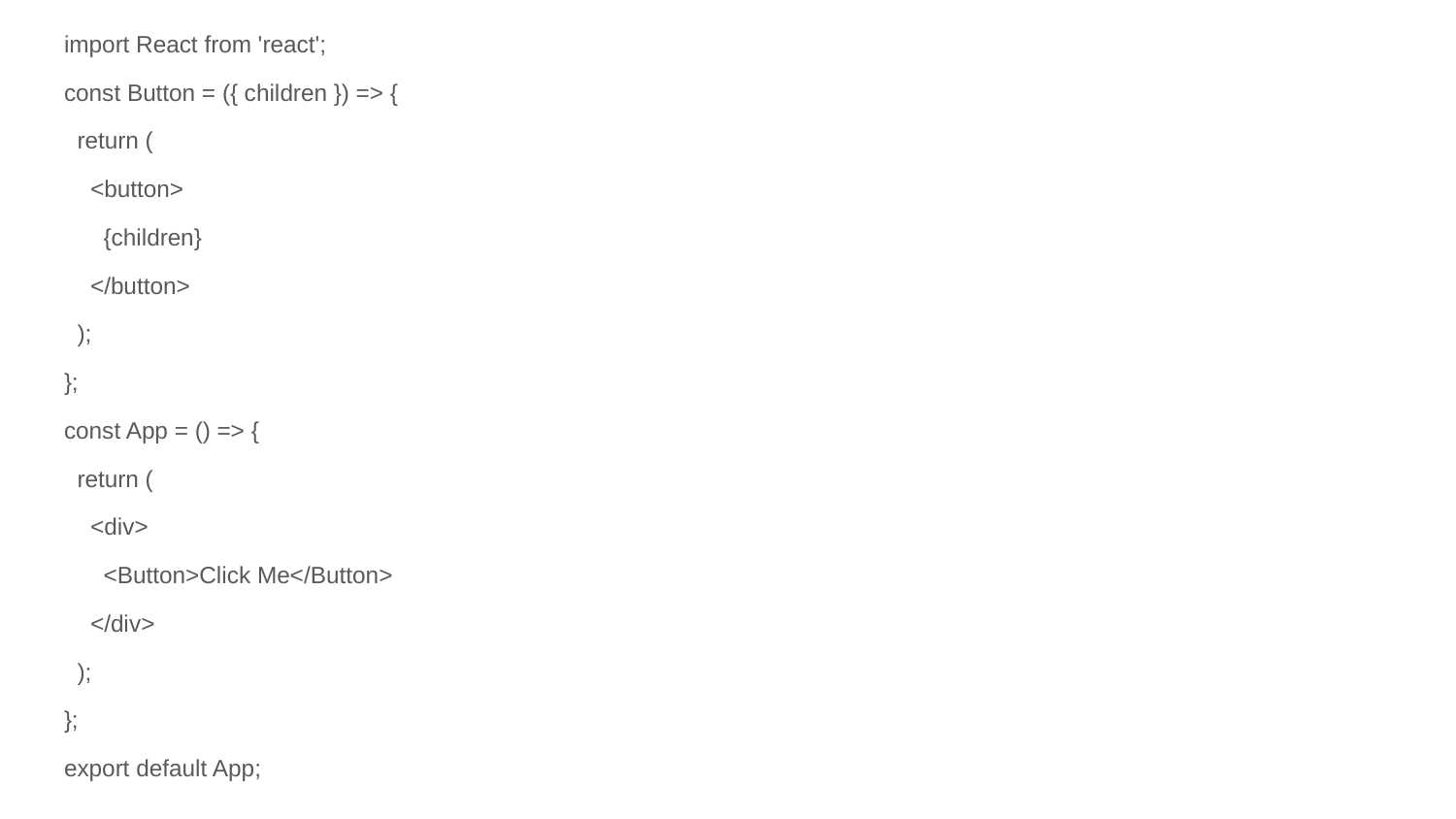

import React from 'react';
const Button = ({ children }) => {
  return (
    <button>
      {children}
    </button>
  );
};
const App = () => {
  return (
    <div>
      <Button>Click Me</Button>
    </div>
  );
};
export default App;